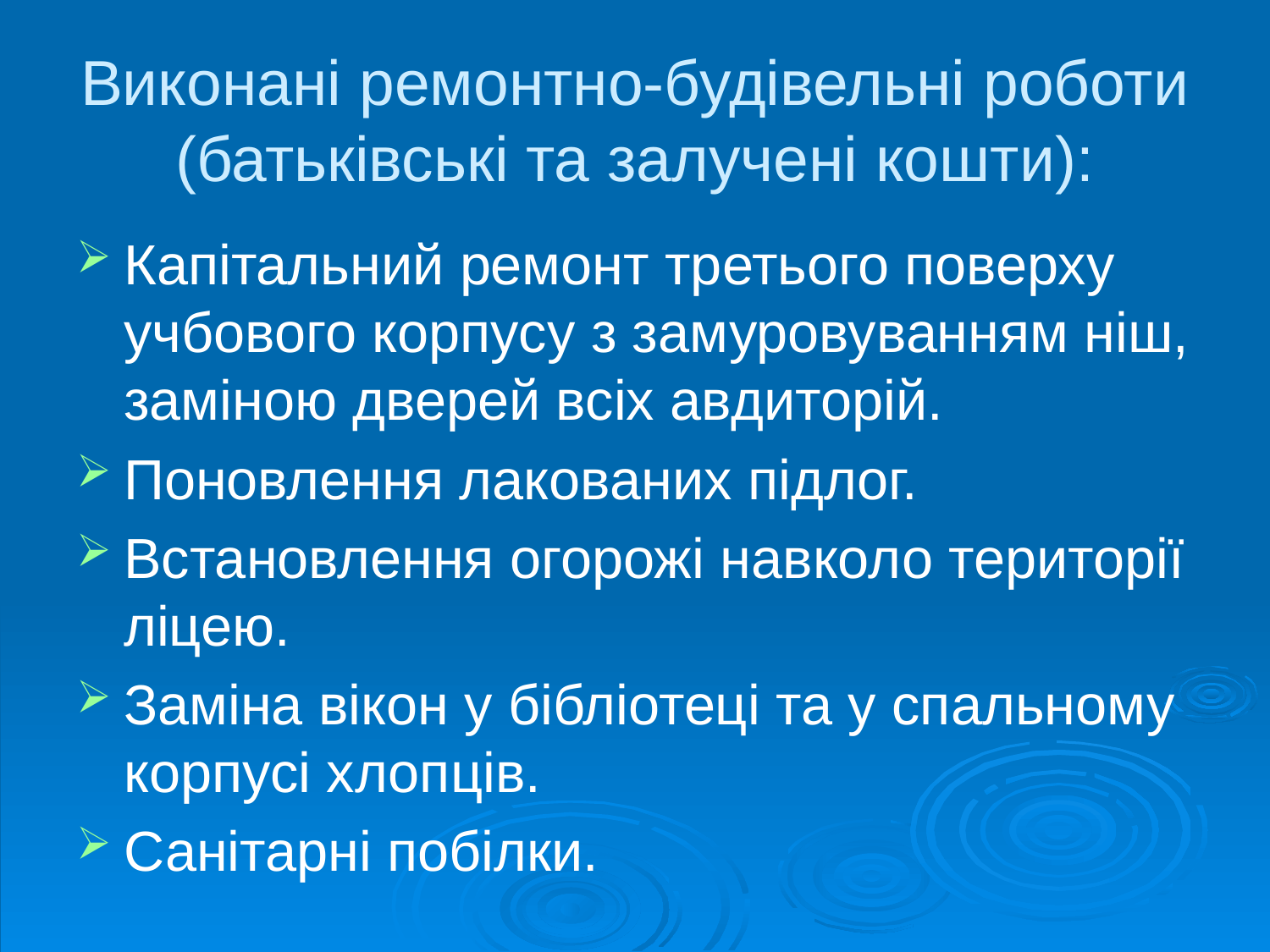

# Виконані ремонтно-будівельні роботи (батьківські та залучені кошти):
Капітальний ремонт третього поверху учбового корпусу з замуровуванням ніш, заміною дверей всіх авдиторій.
Поновлення лакованих підлог.
Встановлення огорожі навколо території ліцею.
Заміна вікон у бібліотеці та у спальному корпусі хлопців.
Санітарні побілки.